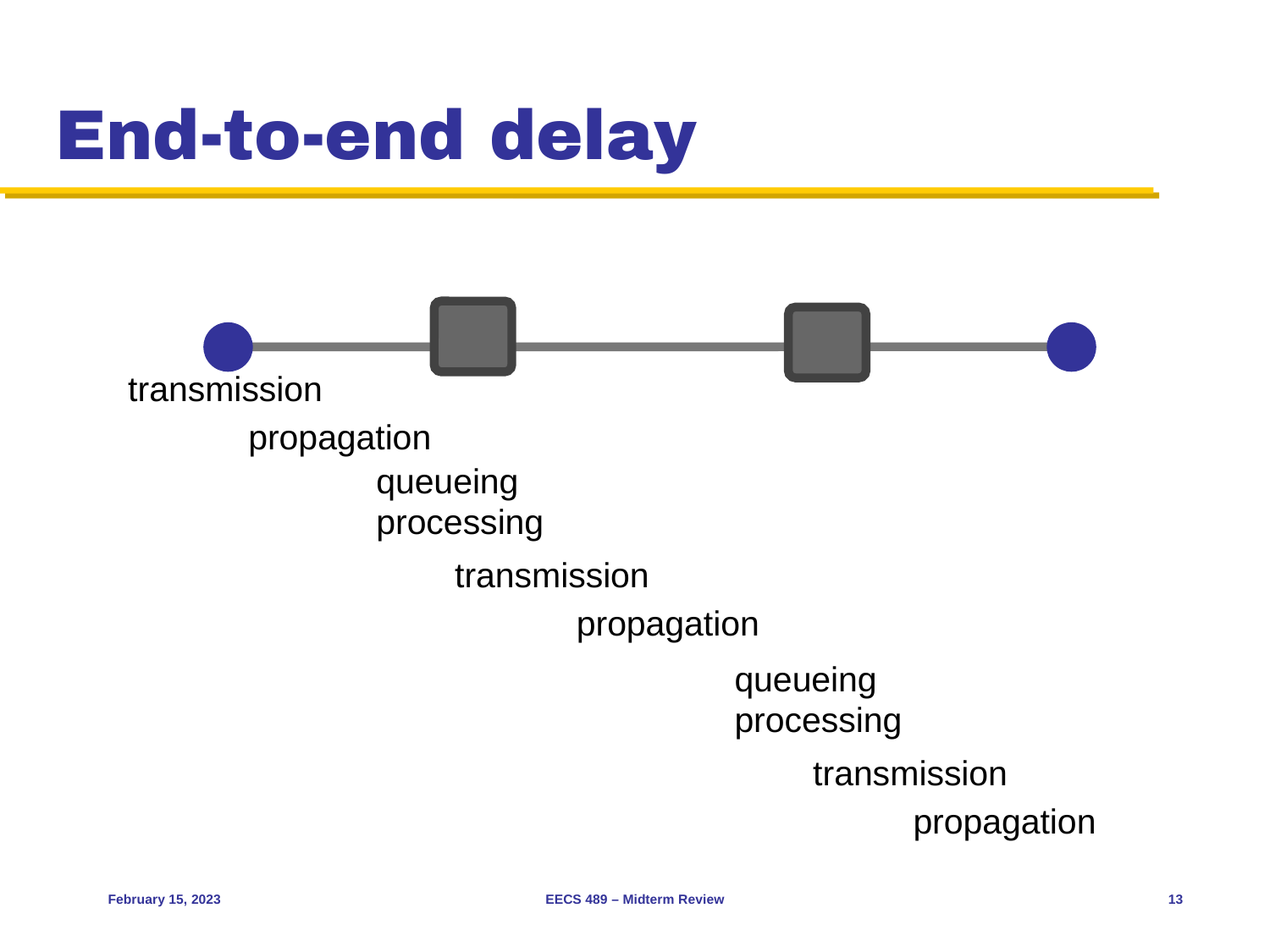

# End-to-end delay

transmission
propagation
queueing
processing
transmission
propagation
queueing
processing
transmission
propagation
February 15, 2023
EECS 489 – Midterm Review
13